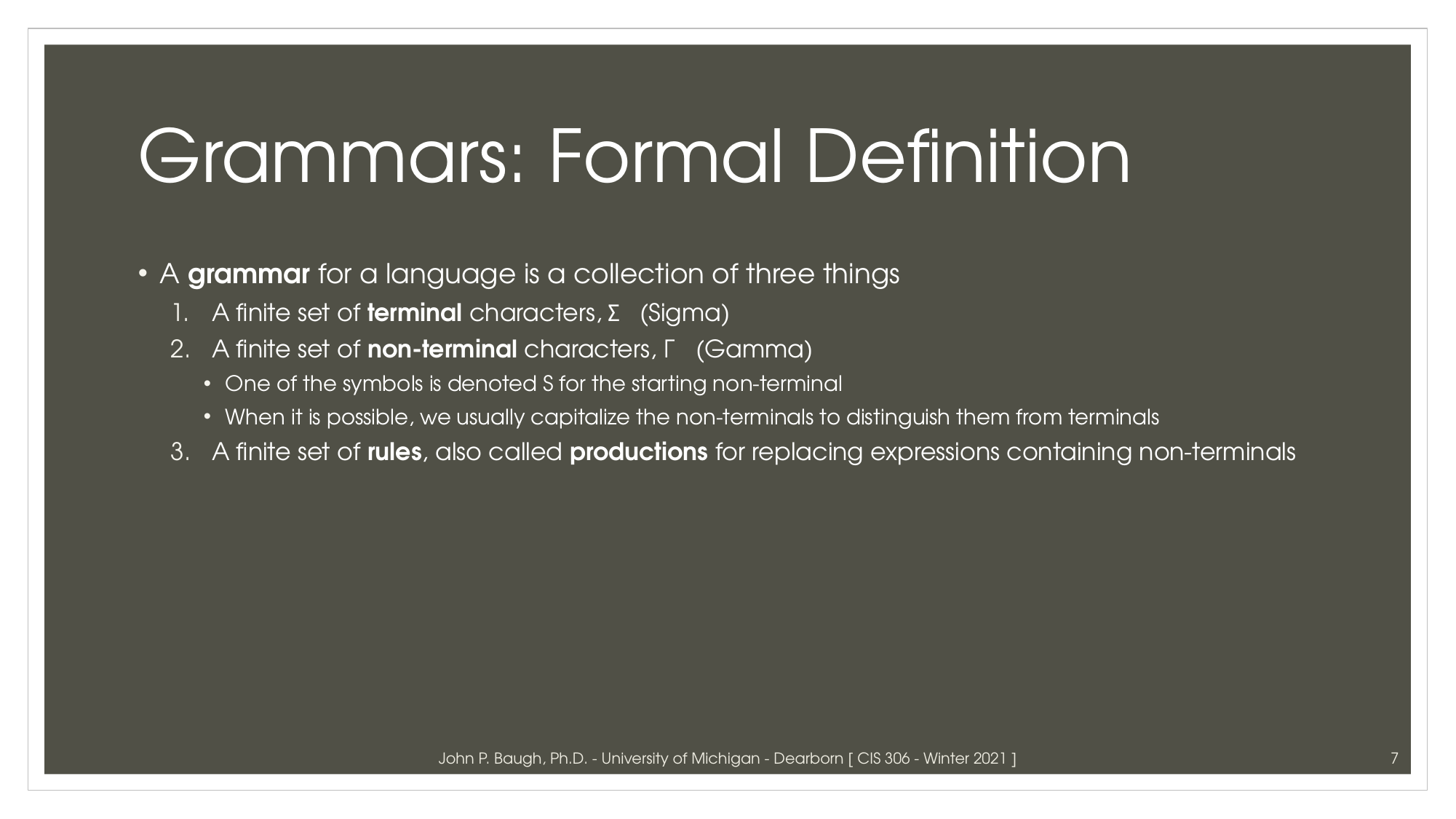

# Grammars: Formal Definition
A grammar for a language is a collection of three things
A finite set of terminal characters, Σ   (Sigma)
A finite set of non-terminal characters, Γ   (Gamma)
One of the symbols is denoted S for the starting non-terminal
When it is possible, we usually capitalize the non-terminals to distinguish them from terminals
A finite set of rules, also called productions for replacing expressions containing non-terminals
John P. Baugh, Ph.D. - University of Michigan - Dearborn [ CIS 306 - Winter 2021 ]
7